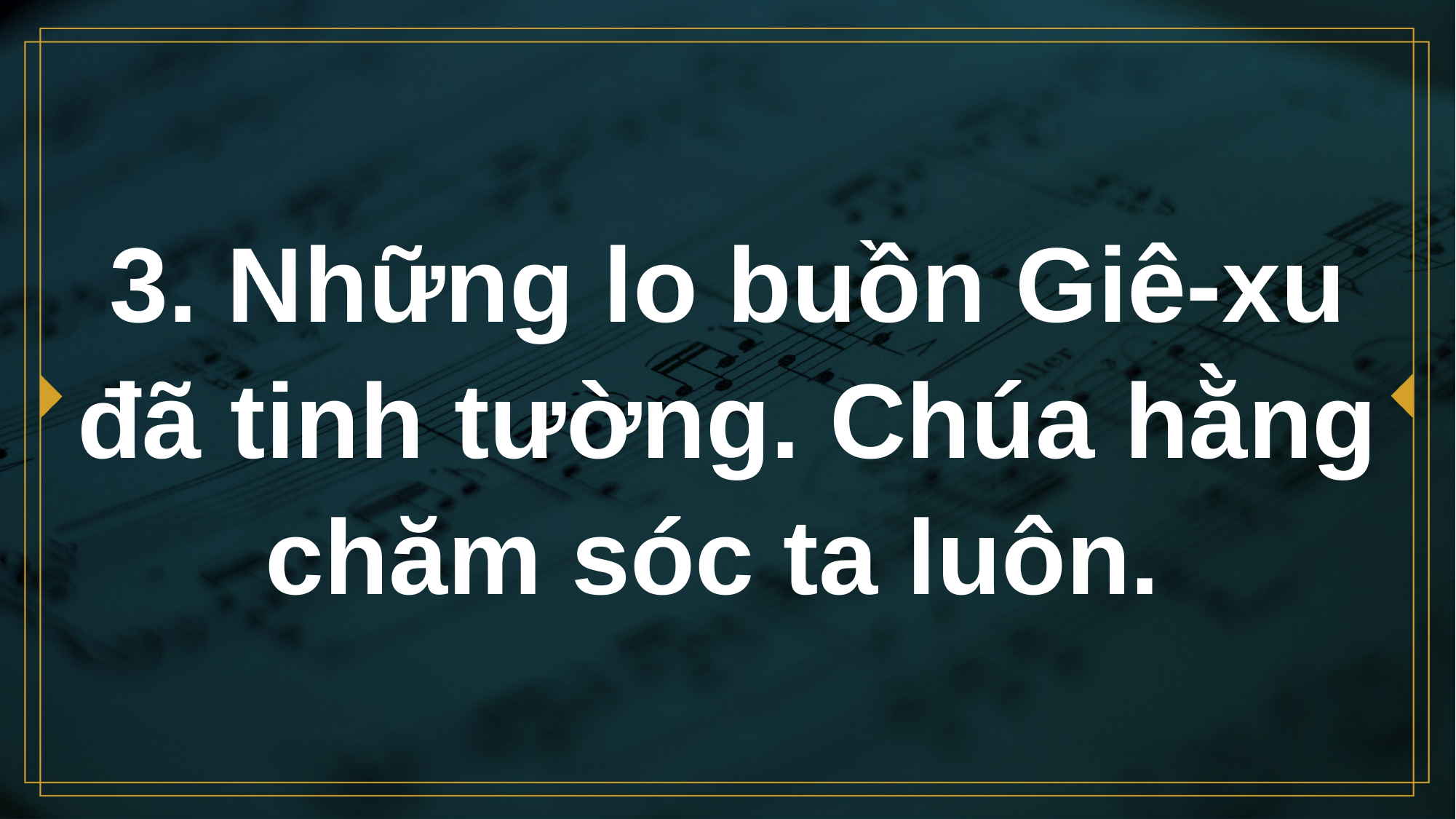

# 3. Những lo buồn Giê-xu đã tinh tường. Chúa hằng chăm sóc ta luôn.